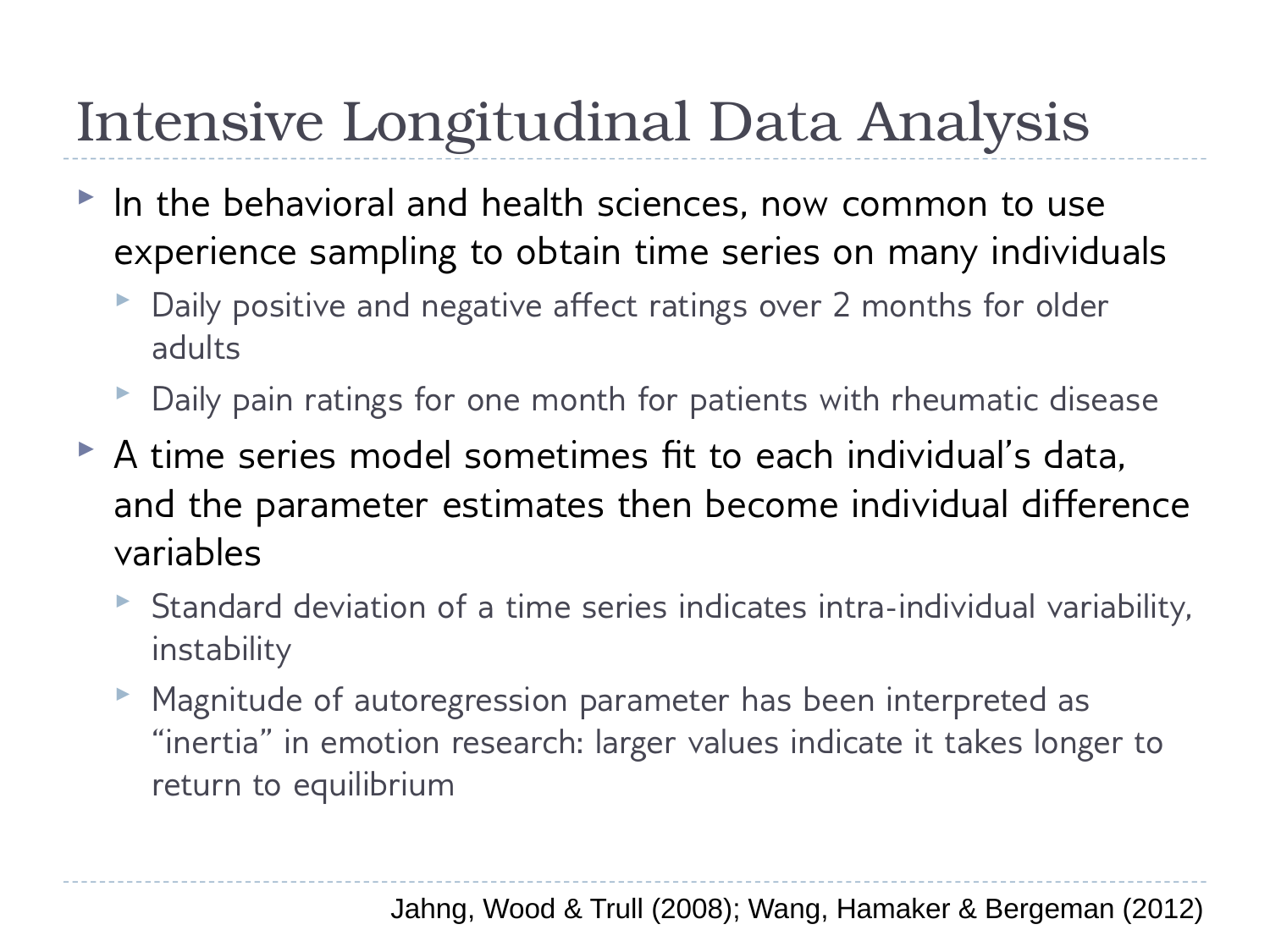

# Intensive Longitudinal Data Analysis
In the behavioral and health sciences, now common to use experience sampling to obtain time series on many individuals
Daily positive and negative affect ratings over 2 months for older adults
Daily pain ratings for one month for patients with rheumatic disease
A time series model sometimes fit to each individual’s data, and the parameter estimates then become individual difference variables
Standard deviation of a time series indicates intra-individual variability, instability
Magnitude of autoregression parameter has been interpreted as “inertia” in emotion research: larger values indicate it takes longer to return to equilibrium

Jahng, Wood & Trull (2008); Wang, Hamaker & Bergeman (2012)